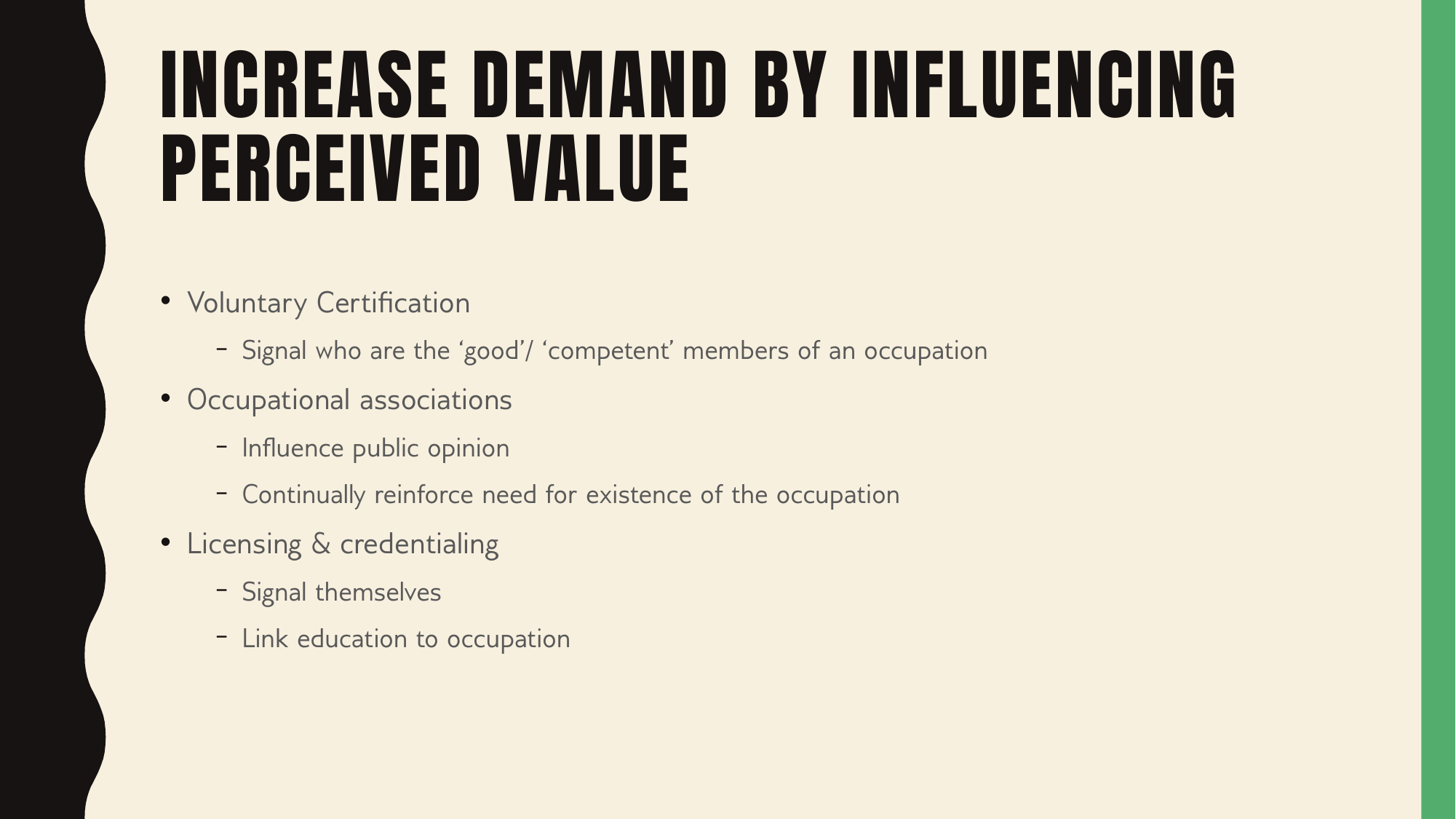

# Increase demand by influencing Perceived value
Voluntary Certification
Signal who are the ‘good’/ ‘competent’ members of an occupation
Occupational associations
Influence public opinion
Continually reinforce need for existence of the occupation
Licensing & credentialing
Signal themselves
Link education to occupation